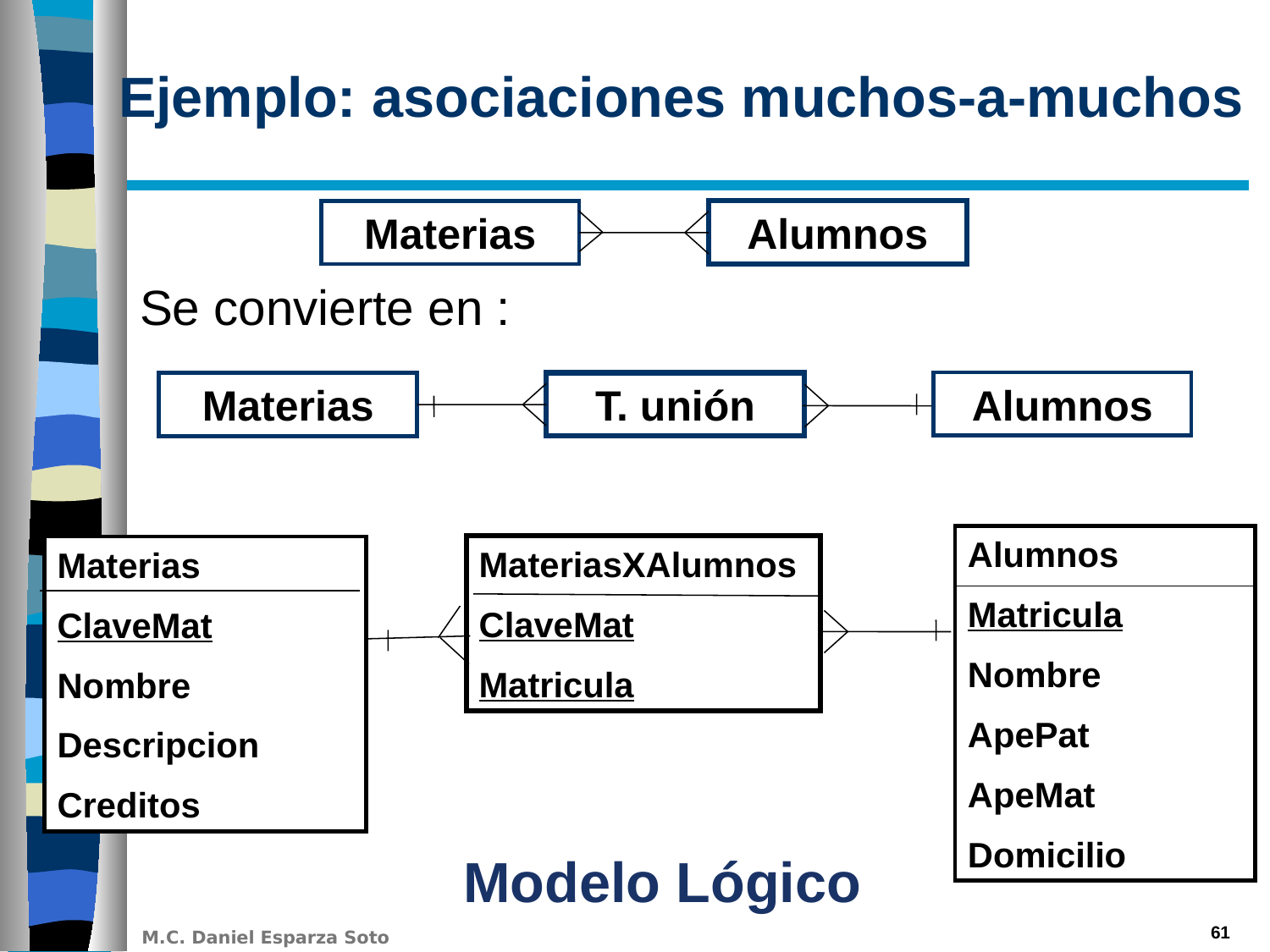

# Ejemplo: asociaciones muchos-a-muchos
Materias
Alumnos

Se convierte en :

Alumnos
Materias
T. unión

Alumnos
Matricula
Nombre
ApePat
ApeMat
Domicilio
MateriasXAlumnos
ClaveMat
Matricula
Materias
ClaveMat
Nombre
Descripcion
Creditos

Modelo Lógico
61